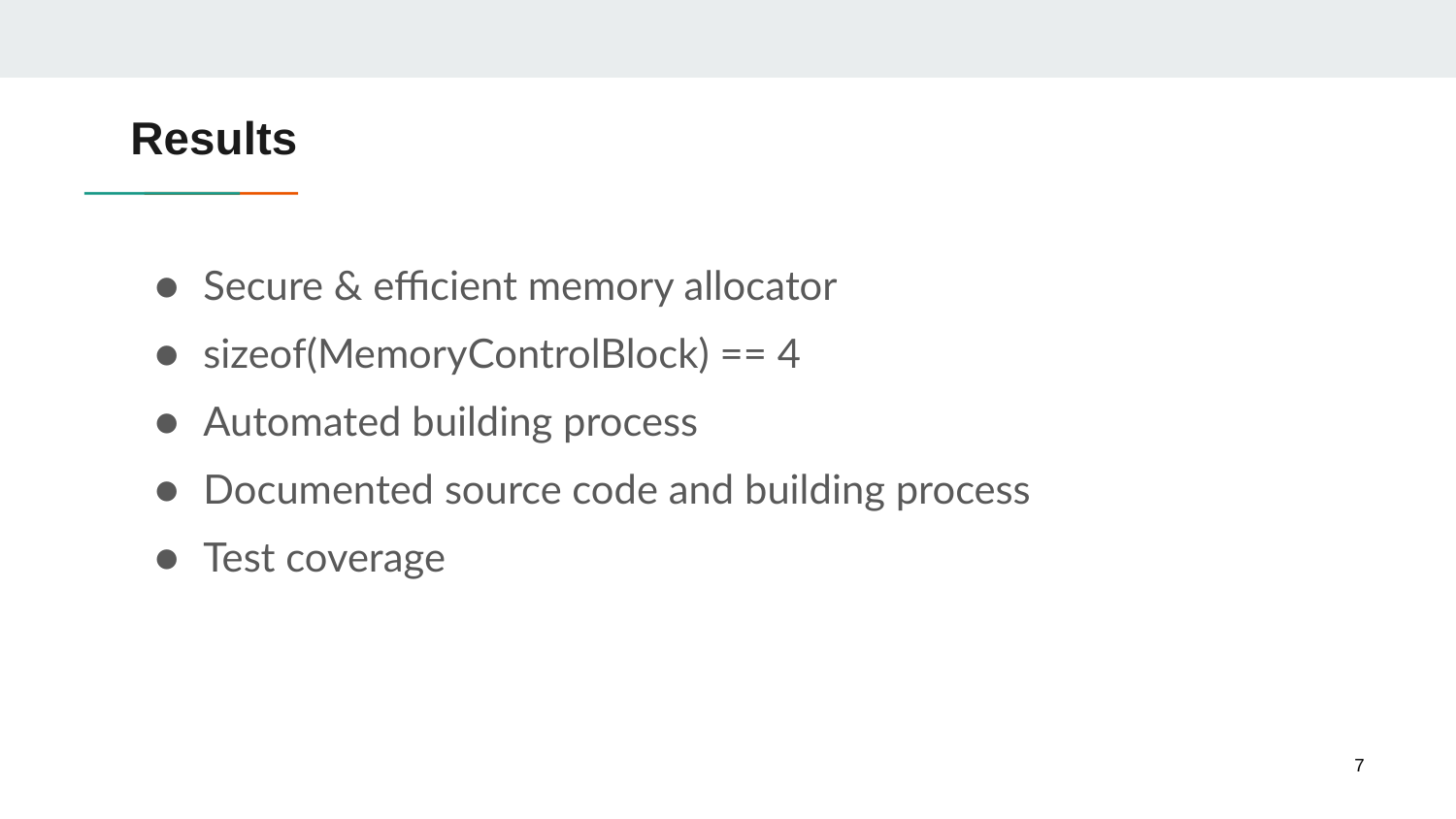

# Results
Secure & efficient memory allocator
sizeof(MemoryControlBlock) == 4
Automated building process
Documented source code and building process
Test coverage
7